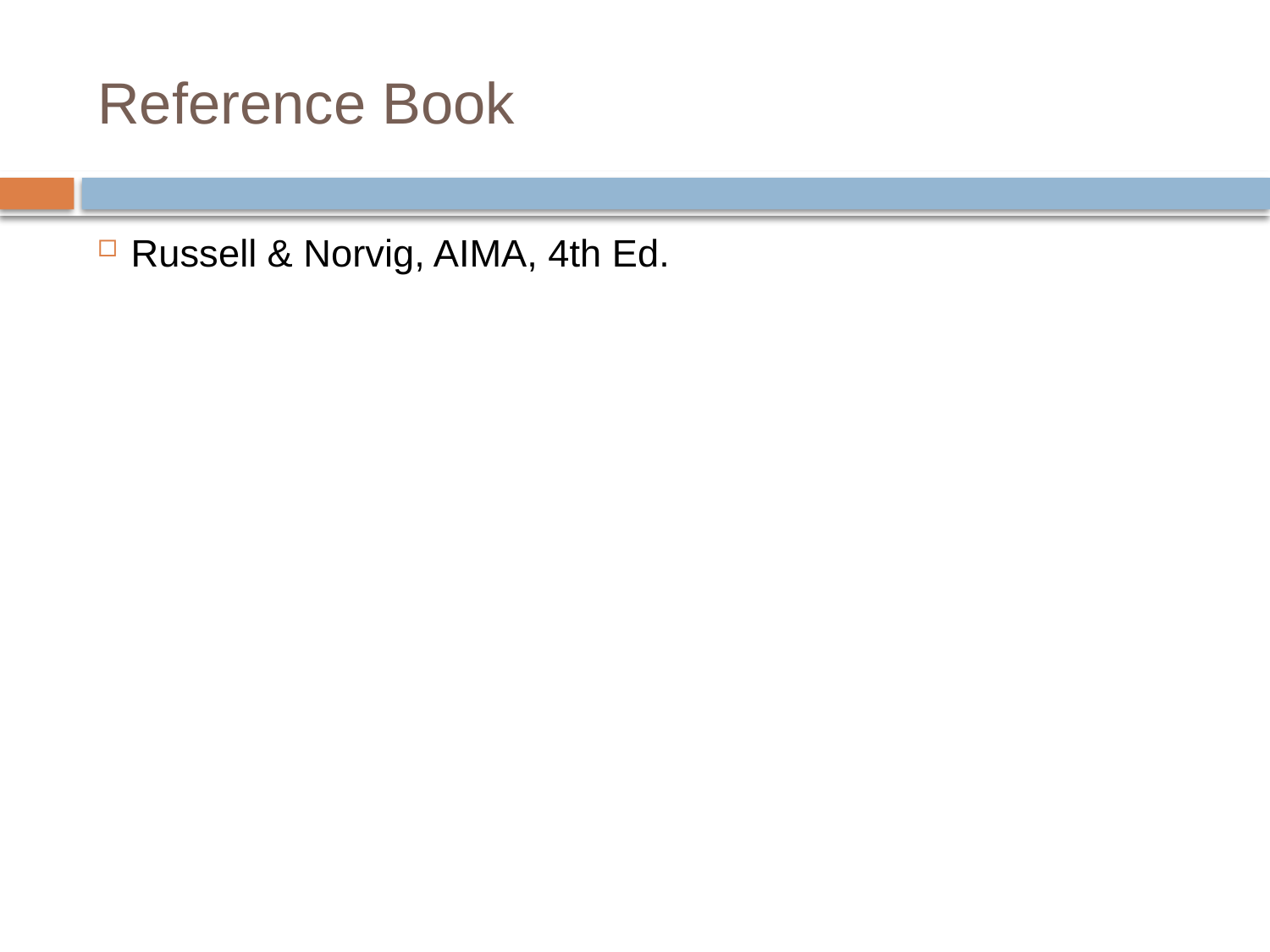

# Reference Book
Russell & Norvig, AIMA, 4th Ed.